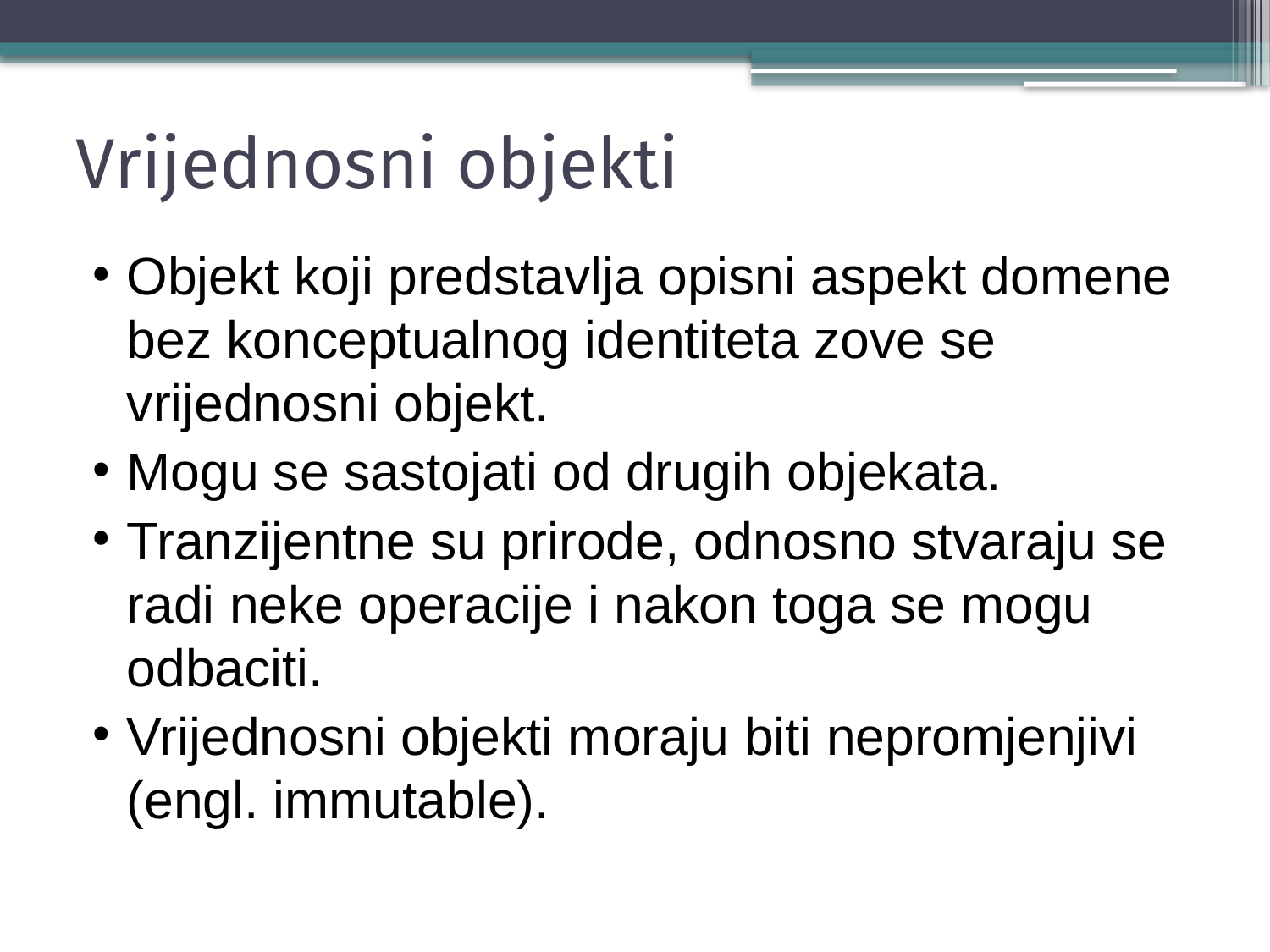

# Vrijednosni objekti
Objekt koji predstavlja opisni aspekt domene bez konceptualnog identiteta zove se vrijednosni objekt.
Mogu se sastojati od drugih objekata.
Tranzijentne su prirode, odnosno stvaraju se radi neke operacije i nakon toga se mogu odbaciti.
Vrijednosni objekti moraju biti nepromjenjivi (engl. immutable).